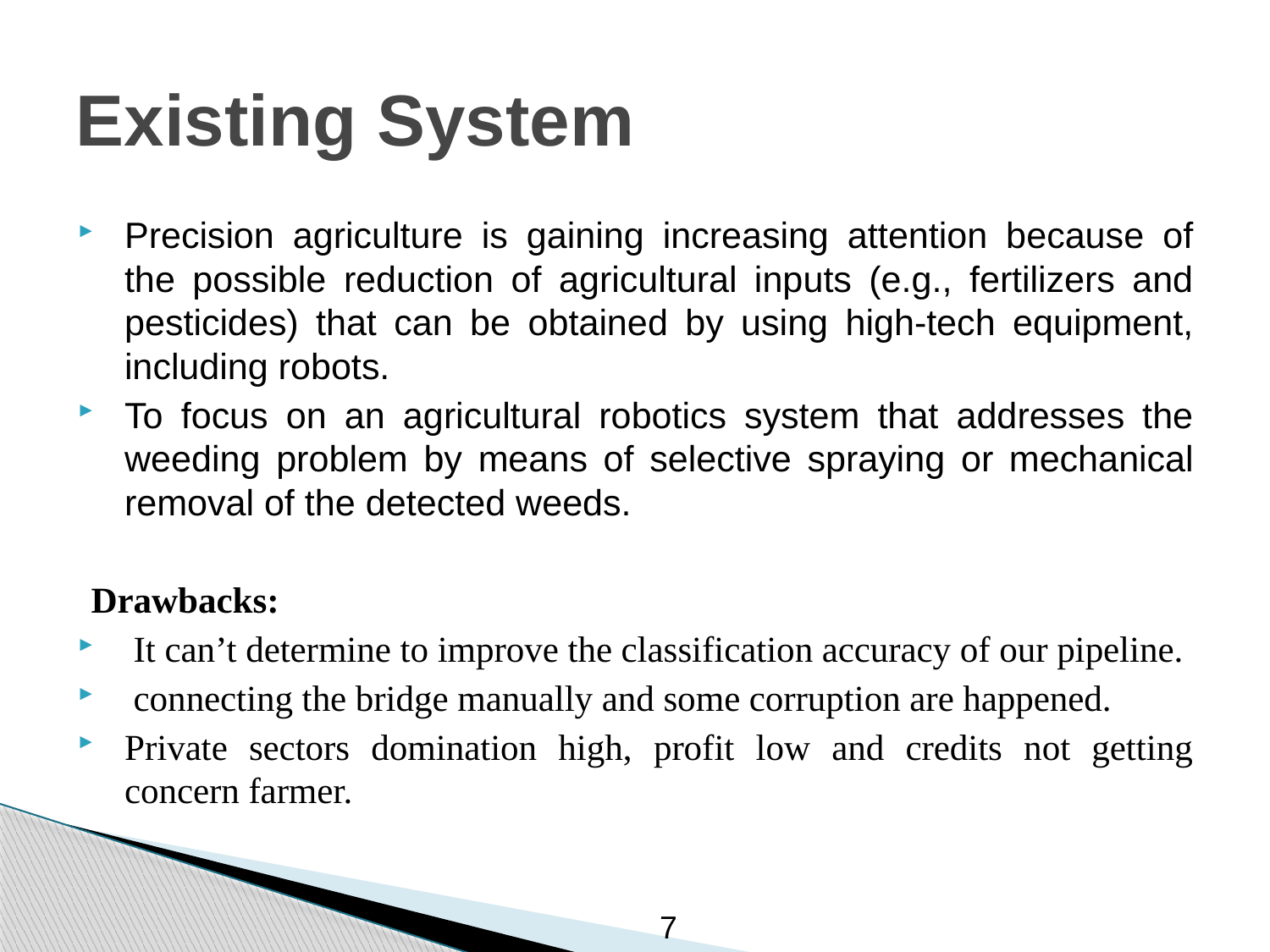

# Existing System
Precision agriculture is gaining increasing attention because of the possible reduction of agricultural inputs (e.g., fertilizers and pesticides) that can be obtained by using high-tech equipment, including robots.
To focus on an agricultural robotics system that addresses the weeding problem by means of selective spraying or mechanical removal of the detected weeds.

Drawbacks:
 It can’t determine to improve the classification accuracy of our pipeline.
 connecting the bridge manually and some corruption are happened.
Private sectors domination high, profit low and credits not getting concern farmer.

7